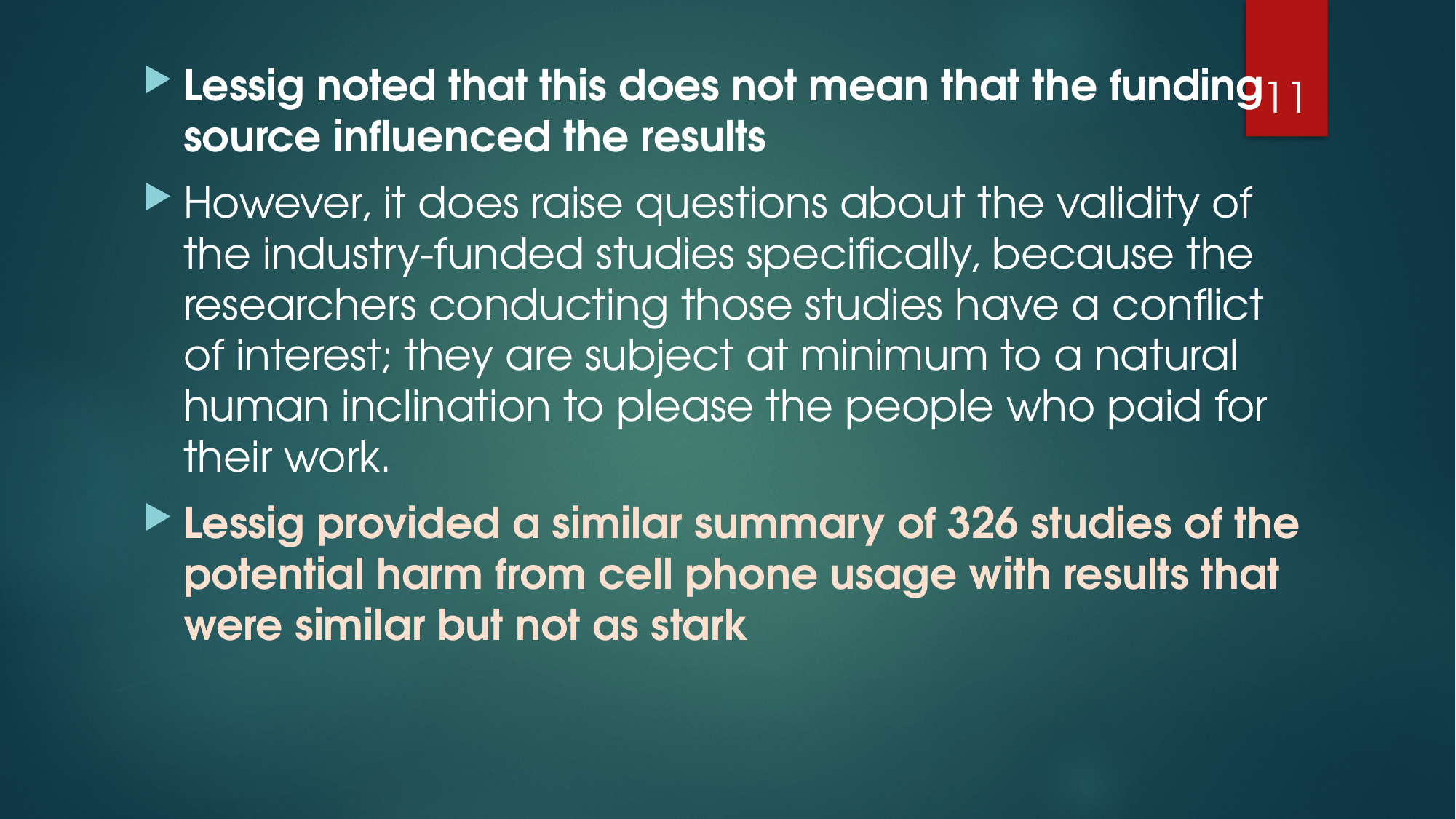

11
Lessig noted that this does not mean that the funding source influenced the results
However, it does raise questions about the validity of the industry-funded studies specifically, because the researchers conducting those studies have a conflict of interest; they are subject at minimum to a natural human inclination to please the people who paid for their work.
Lessig provided a similar summary of 326 studies of the potential harm from cell phone usage with results that were similar but not as stark